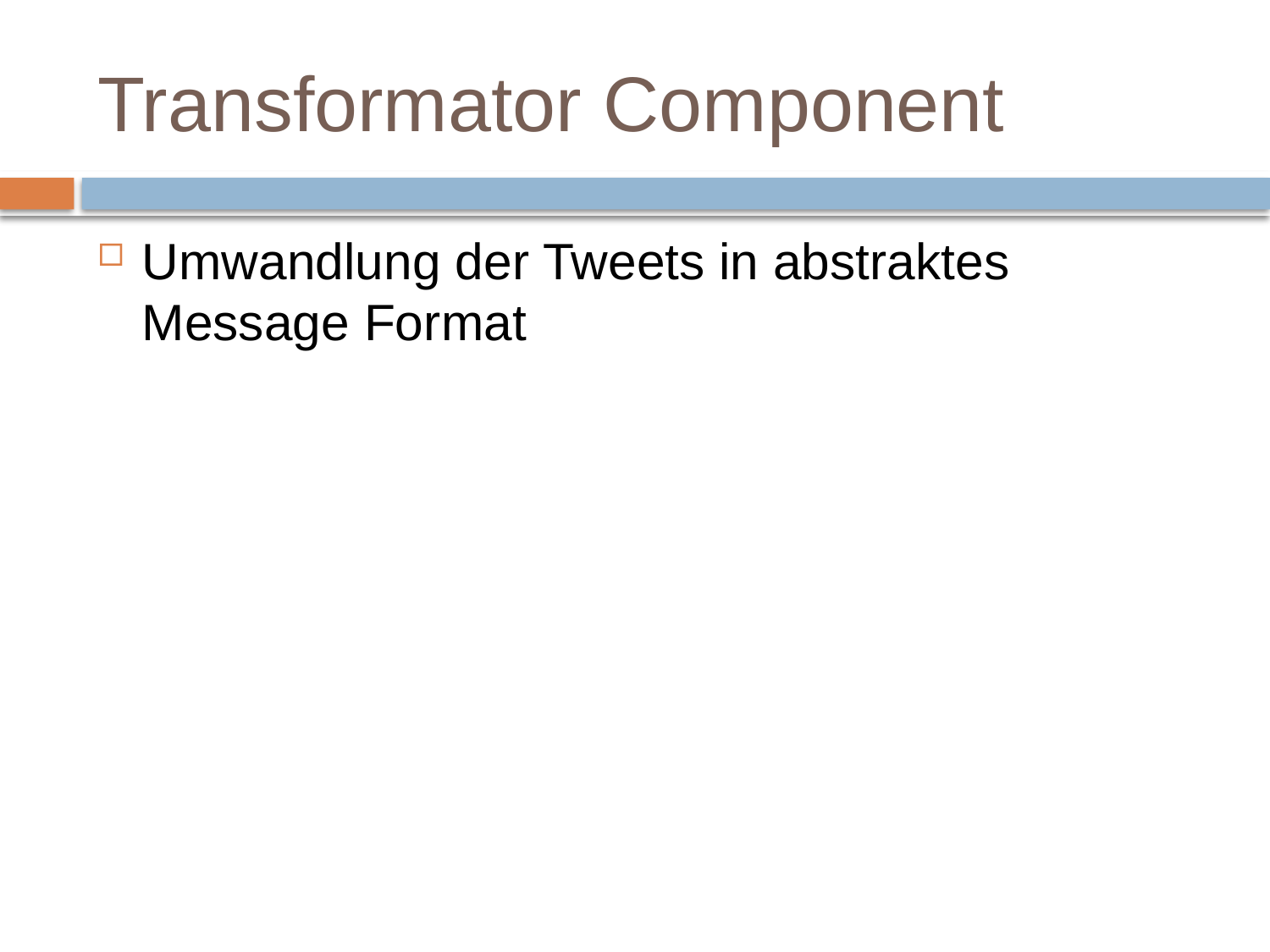

# Transformator Component
Umwandlung der Tweets in abstraktes Message Format